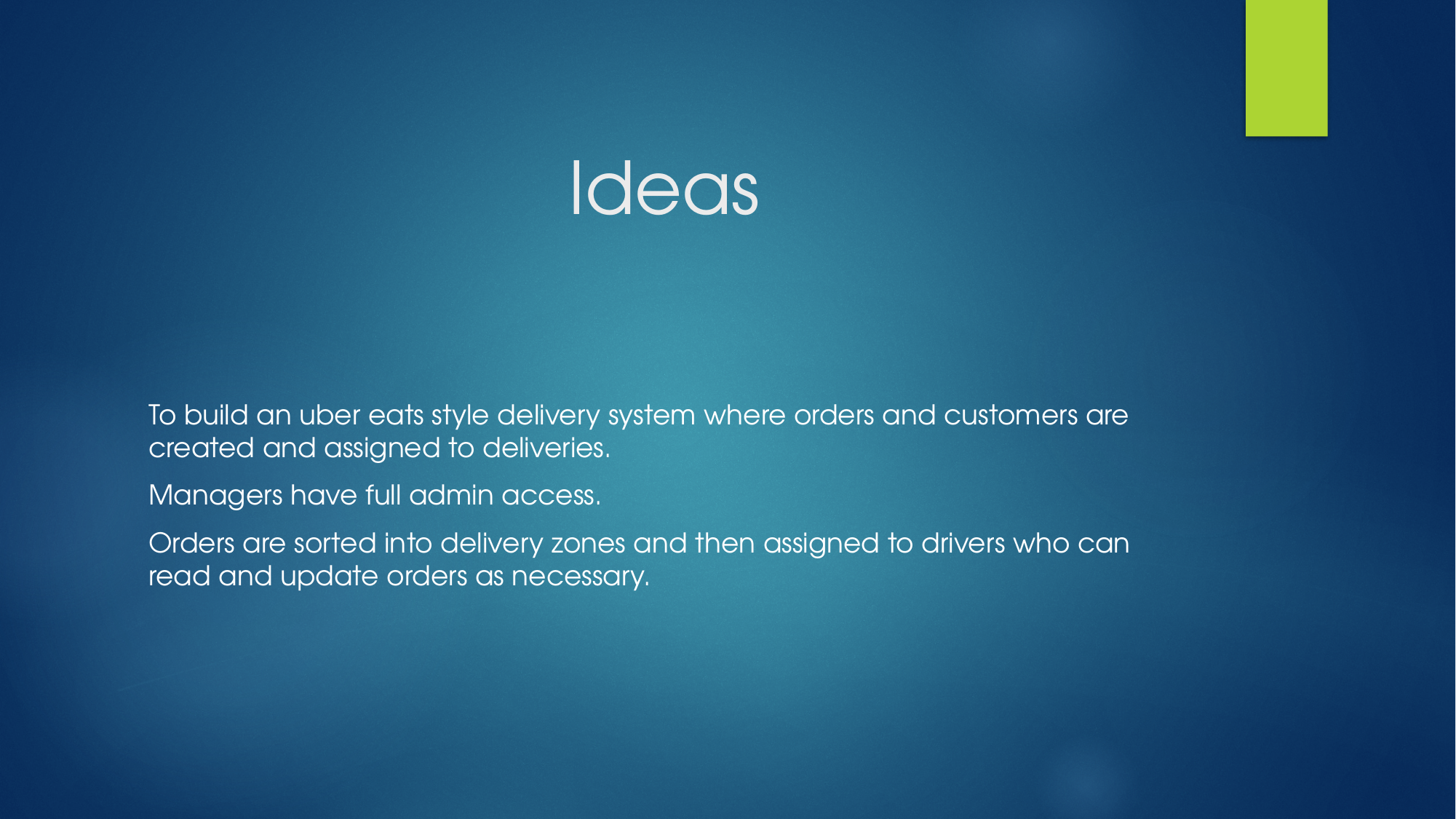

# Ideas
To build an uber eats style delivery system where orders and customers are created and assigned to deliveries.
Managers have full admin access.
Orders are sorted into delivery zones and then assigned to drivers who can read and update orders as necessary.